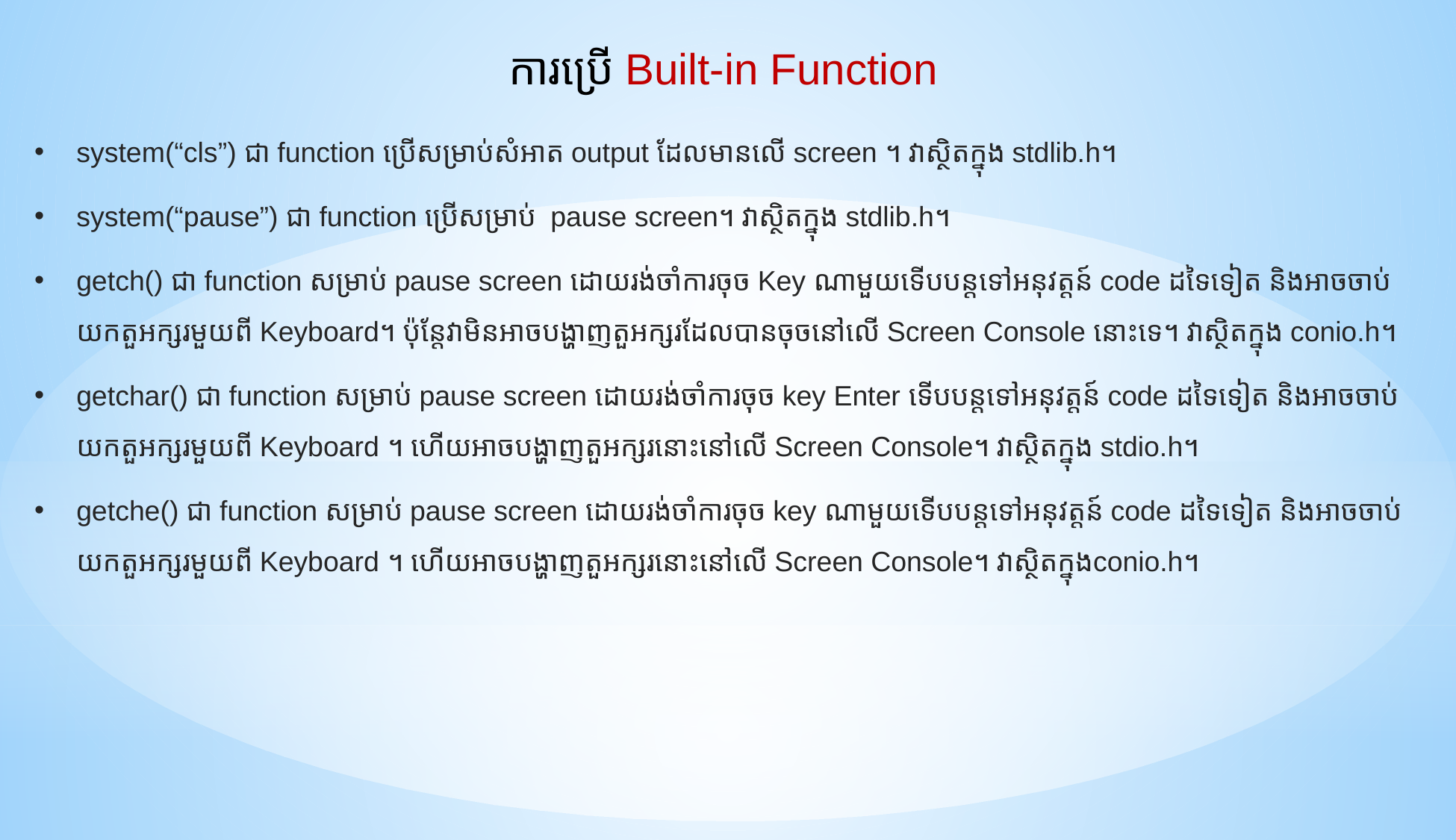

ការប្រើ Built-in Function
system(“cls”) ជា function ប្រើសម្រាប់សំអាត output ដែលមានលើ screen ។ វាស្ថិតក្នុង stdlib.h។
system(“pause”) ជា function ប្រើសម្រាប់  pause screen។ វាស្ថិតក្នុង stdlib.h។
getch() ជា function សម្រាប់ pause screen ដោយរង់ចាំការចុច Key ណាមួយទើបបន្តទៅអនុវត្តន៍ code ដទៃទៀត និងអាចចាប់យកតួអក្សរមួយពី Keyboard។ ប៉ុន្តែវាមិនអាចបង្ហាញតួអក្សរដែលបានចុចនៅលើ Screen Console នោះទេ។ វាស្ថិតក្នុង​ conio.h។
getchar() ជា function សម្រាប់ pause screen ដោយរង់ចាំការចុច key​​ Enter ទើបបន្តទៅអនុវត្តន៍ code ដទៃទៀត និងអាចចាប់យកតួអក្សរមួយពី Keyboard ។ ហើយអាចបង្ហាញតួអក្សរនោះនៅលើ Screen Console។ វាស្ថិតក្នុង​ stdio.h។
getche() ជា function សម្រាប់ pause screen ដោយរង់ចាំការចុច key​​ ណាមួយទើបបន្តទៅអនុវត្តន៍ code ដទៃទៀត និងអាចចាប់យកតួអក្សរមួយពី Keyboard ។ ហើយអាចបង្ហាញតួអក្សរនោះនៅលើ Screen Console។ វាស្ថិតក្នុង​conio.h។